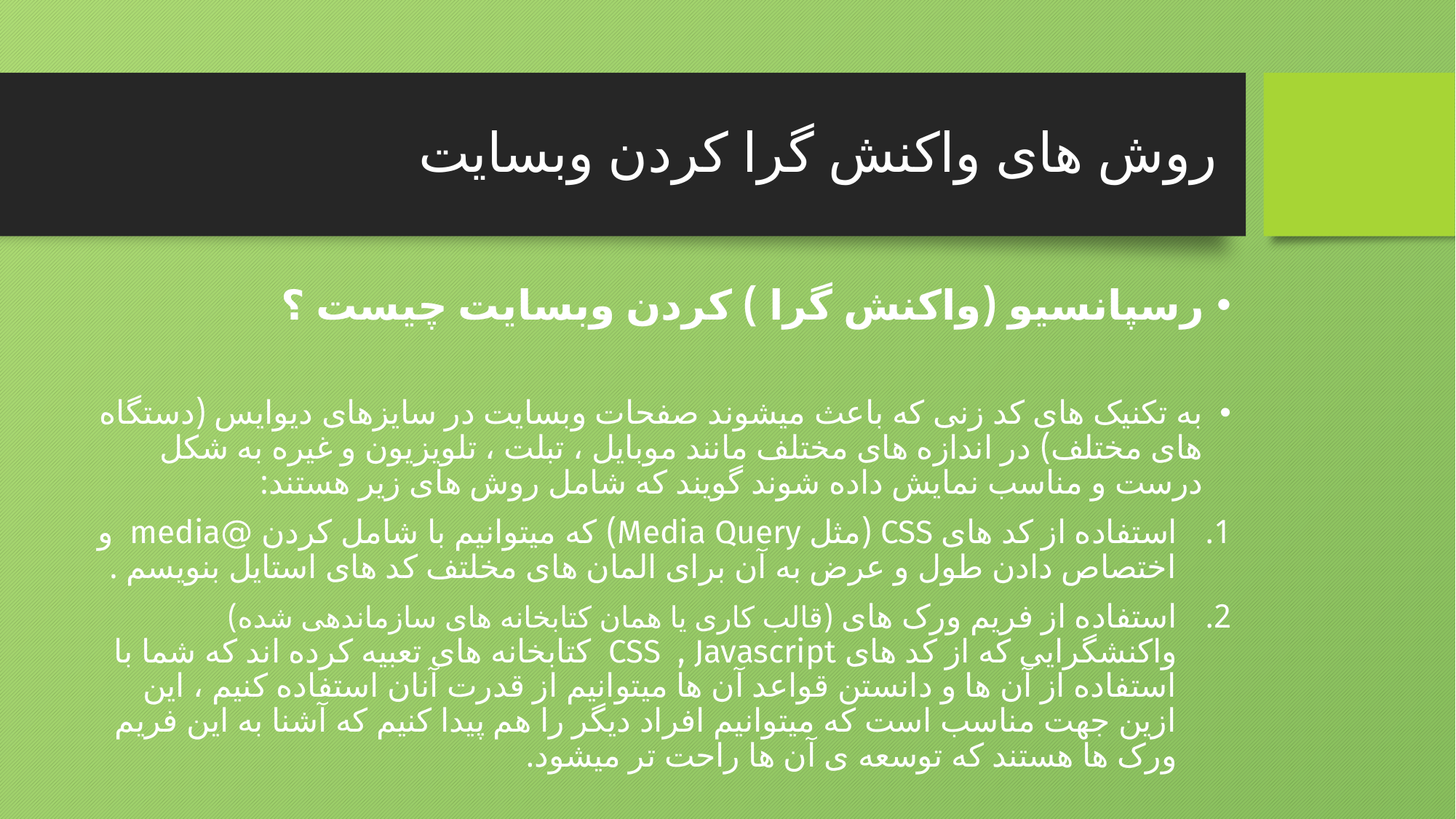

# روش های واکنش گرا کردن وبسایت
رسپانسیو (واکنش گرا ) کردن وبسایت چیست ؟

به تکنیک های کد زنی که باعث میشوند صفحات وبسایت در سایزهای دیوایس (دستگاه های مختلف) در اندازه های مختلف مانند موبایل ، تبلت ، تلویزیون و غیره به شکل درست و مناسب نمایش داده شوند گویند که شامل روش های زیر هستند:
استفاده از کد های CSS (مثل Media Query) که میتوانیم با شامل کردن @media  و اختصاص دادن طول و عرض به آن برای المان های مخلتف کد های استایل بنویسم .
استفاده از فریم ورک های (قالب کاری یا همان کتابخانه های سازماندهی شده) واکنشگرایی که از کد های CSS  , Javascript  کتابخانه های تعبیه کرده اند که شما با استفاده از آن ها و دانستن قواعد آن ها میتوانیم از قدرت آنان استفاده کنیم ، این ازین جهت مناسب است که میتوانیم افراد دیگر را هم پیدا کنیم که آشنا به این فریم ورک ها هستند که توسعه ی آن ها راحت تر میشود.